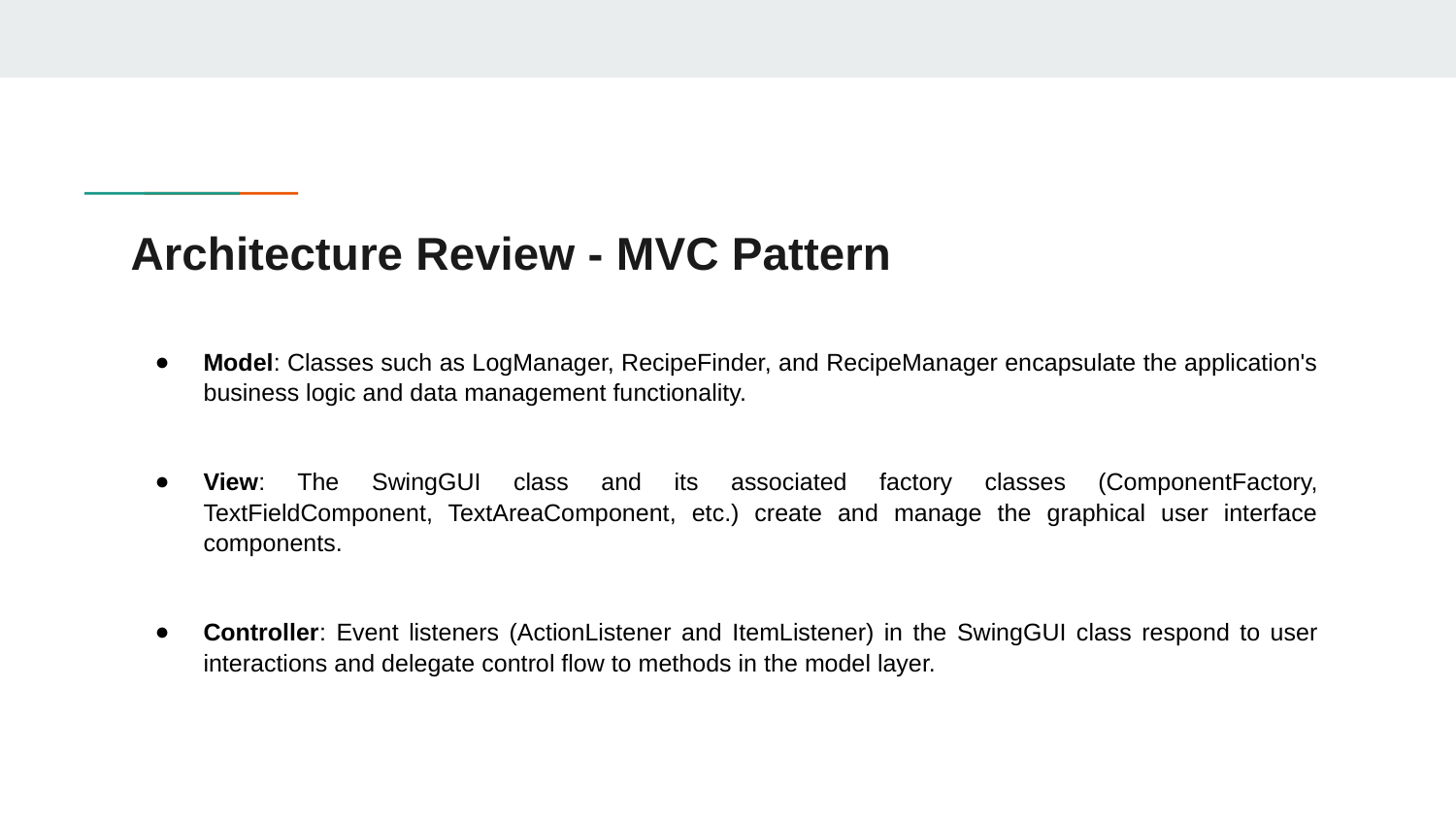

# Architecture Review - MVC Pattern
Model: Classes such as LogManager, RecipeFinder, and RecipeManager encapsulate the application's business logic and data management functionality.

View: The SwingGUI class and its associated factory classes (ComponentFactory, TextFieldComponent, TextAreaComponent, etc.) create and manage the graphical user interface components.

Controller: Event listeners (ActionListener and ItemListener) in the SwingGUI class respond to user interactions and delegate control flow to methods in the model layer.